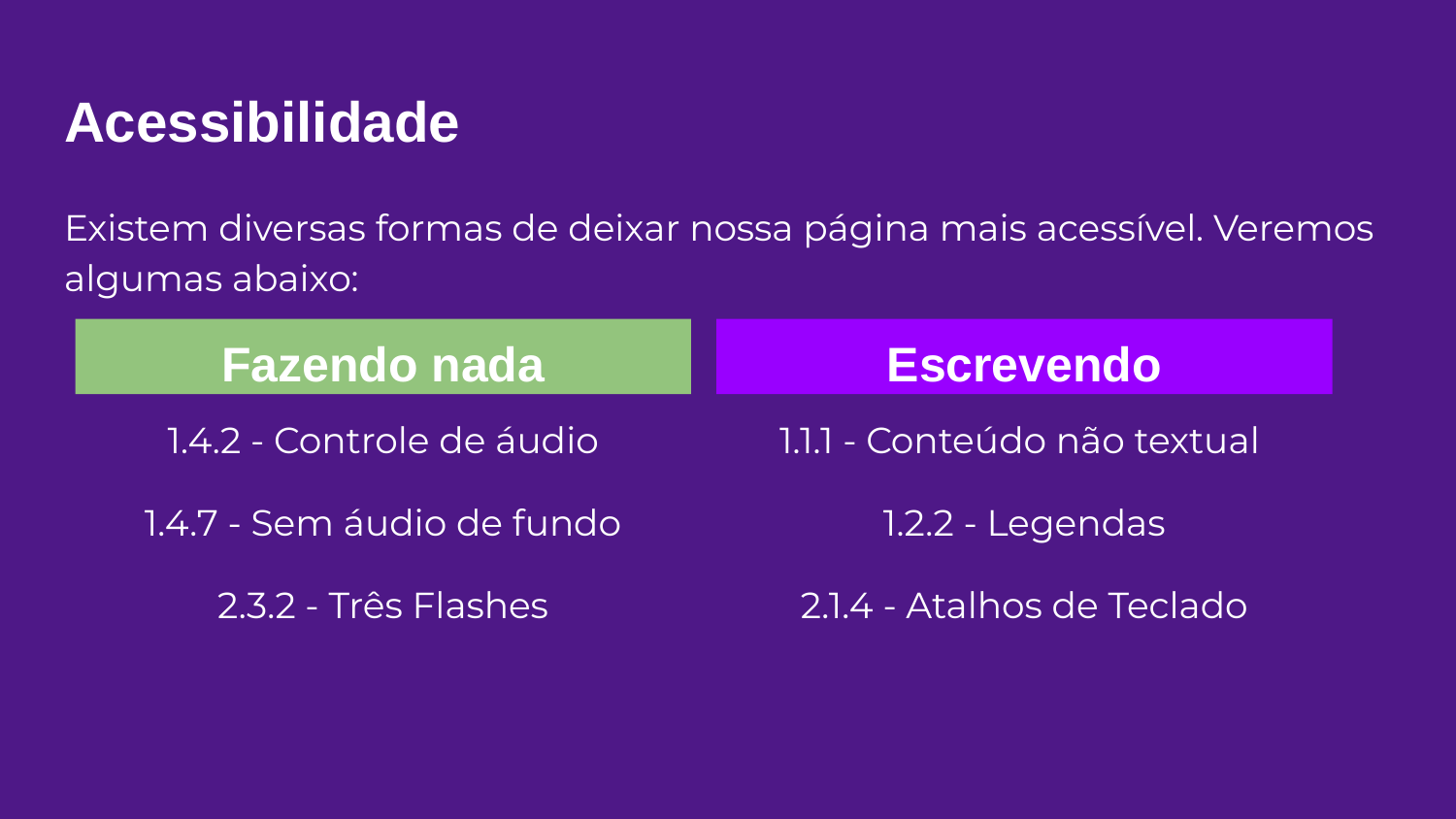

# Acessibilidade
Existem diversas formas de deixar nossa página mais acessível. Veremos algumas abaixo:
Fazendo nada
Escrevendo
1.4.2 - Controle de áudio
1.4.7 - Sem áudio de fundo
2.3.2 - Três Flashes
1.1.1 - Conteúdo não textual
1.2.2 - Legendas
2.1.4 - Atalhos de Teclado